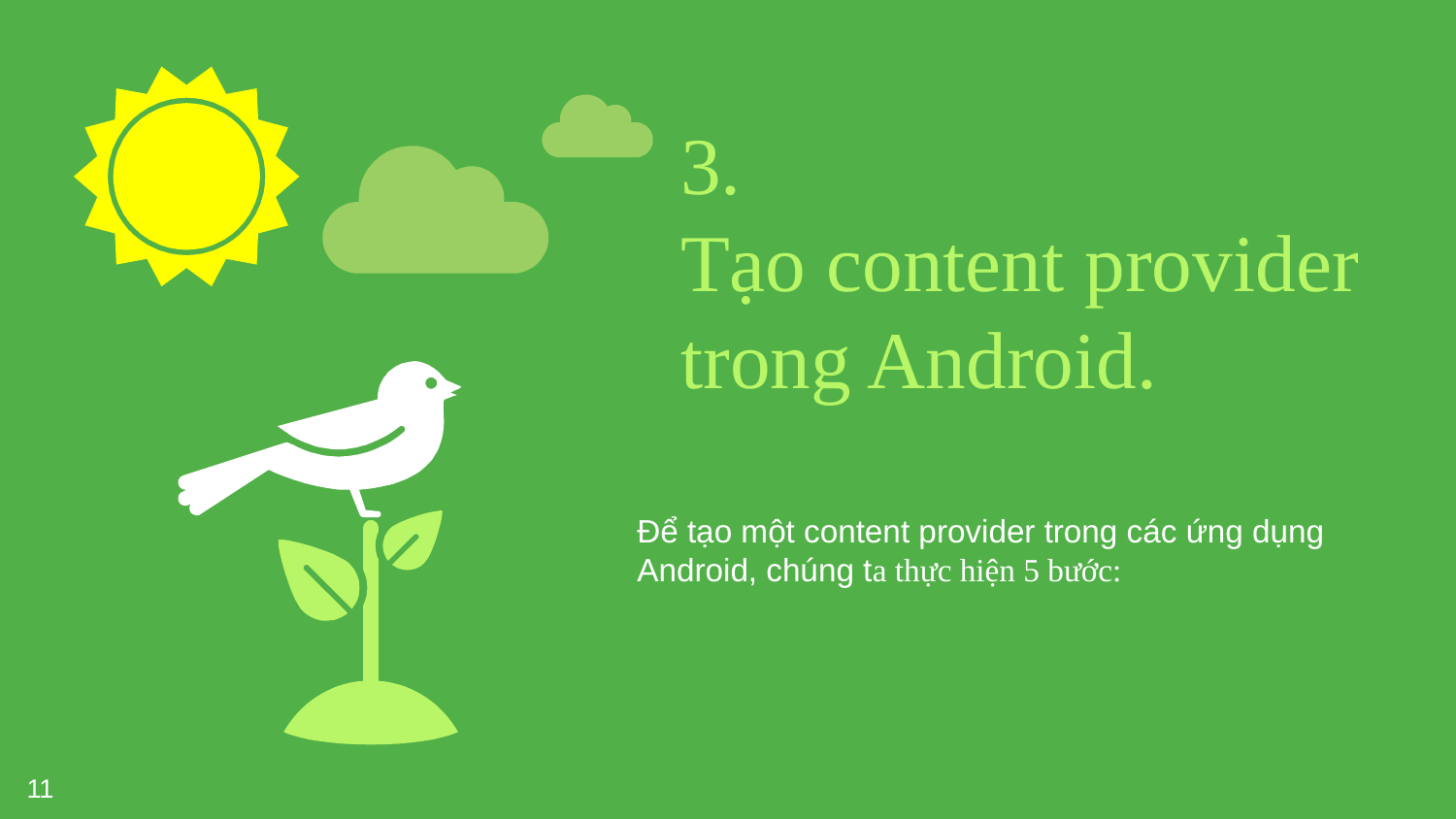

3.
Tạo content provider trong Android.

Để tạo một content provider trong các ứng dụng Android, chúng ta thực hiện 5 bước:

11